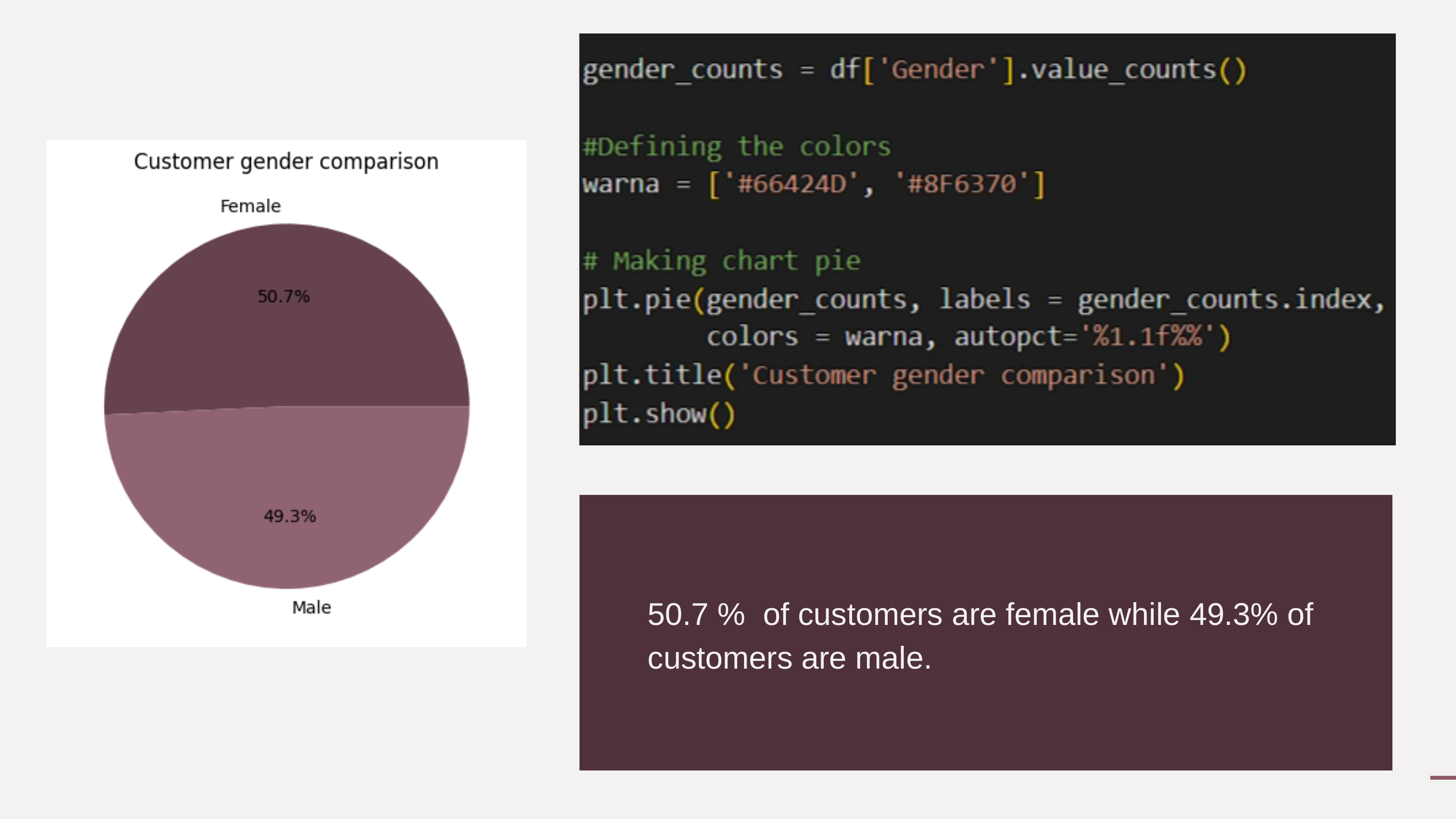

50.7 %  of customers are female while 49.3% of customers are male.